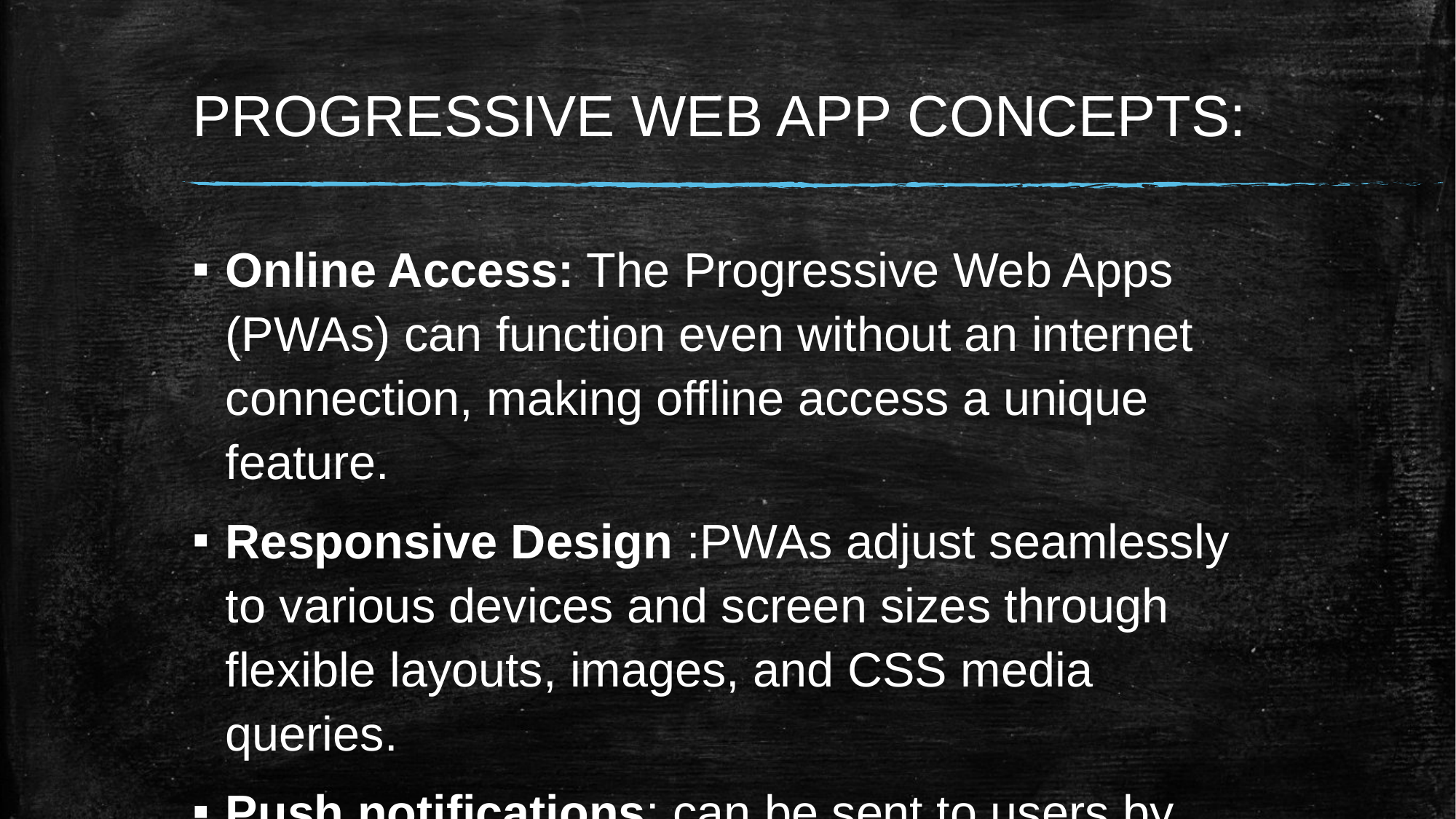

# PROGRESSIVE WEB APP CONCEPTS:
Online Access: The Progressive Web Apps (PWAs) can function even without an internet connection, making offline access a unique feature.
Responsive Design :PWAs adjust seamlessly to various devices and screen sizes through flexible layouts, images, and CSS media queries.
Push notifications: can be sent to users by PWAs, even when the app is inactive, thanks to the Push API. The API enables servers to dispatch messages to the Service Worker, which displays notifications.